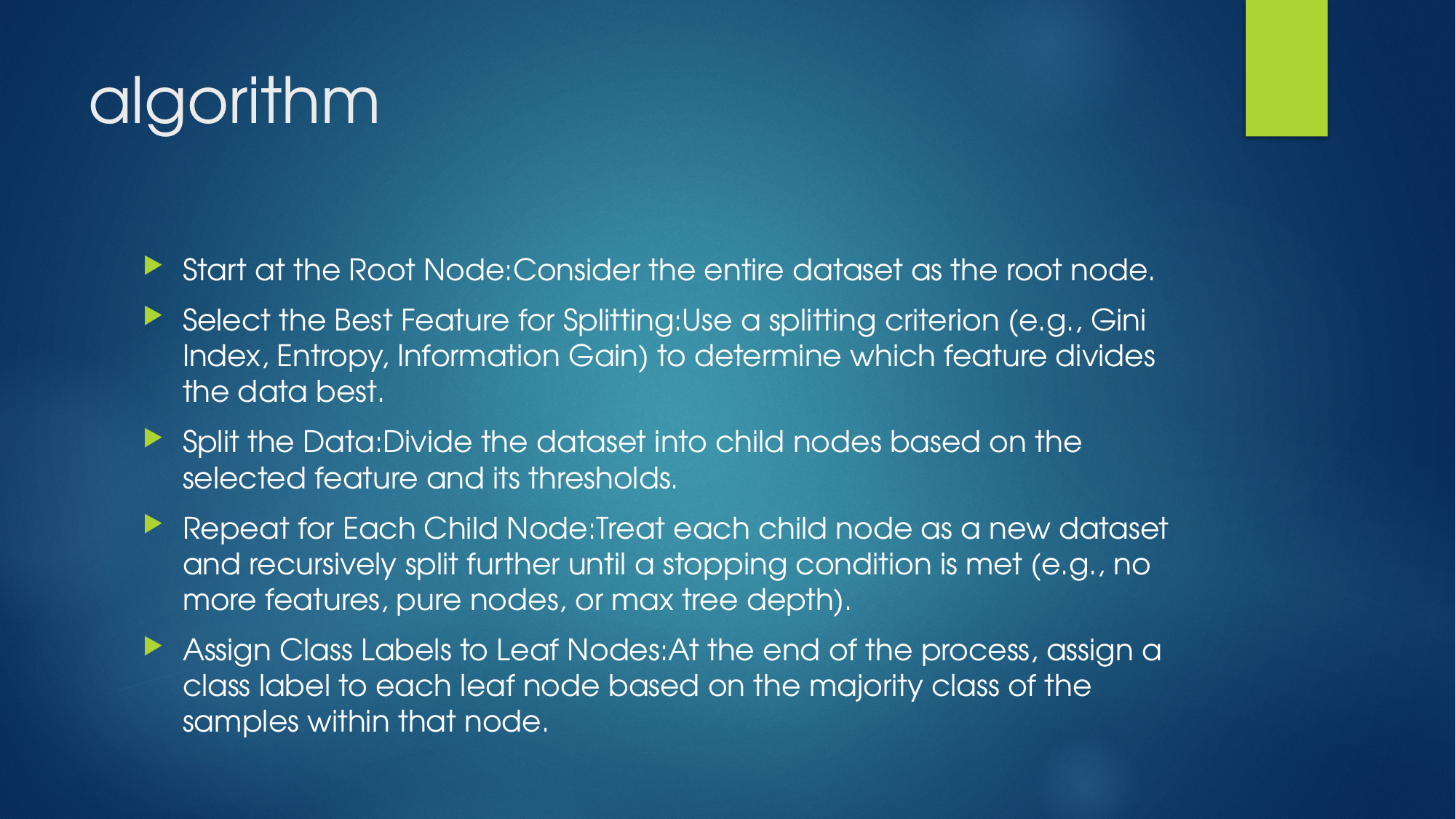

# algorithm
Start at the Root Node:Consider the entire dataset as the root node.
Select the Best Feature for Splitting:Use a splitting criterion (e.g., Gini Index, Entropy, Information Gain) to determine which feature divides the data best.
Split the Data:Divide the dataset into child nodes based on the selected feature and its thresholds.
Repeat for Each Child Node:Treat each child node as a new dataset and recursively split further until a stopping condition is met (e.g., no more features, pure nodes, or max tree depth).
Assign Class Labels to Leaf Nodes:At the end of the process, assign a class label to each leaf node based on the majority class of the samples within that node.